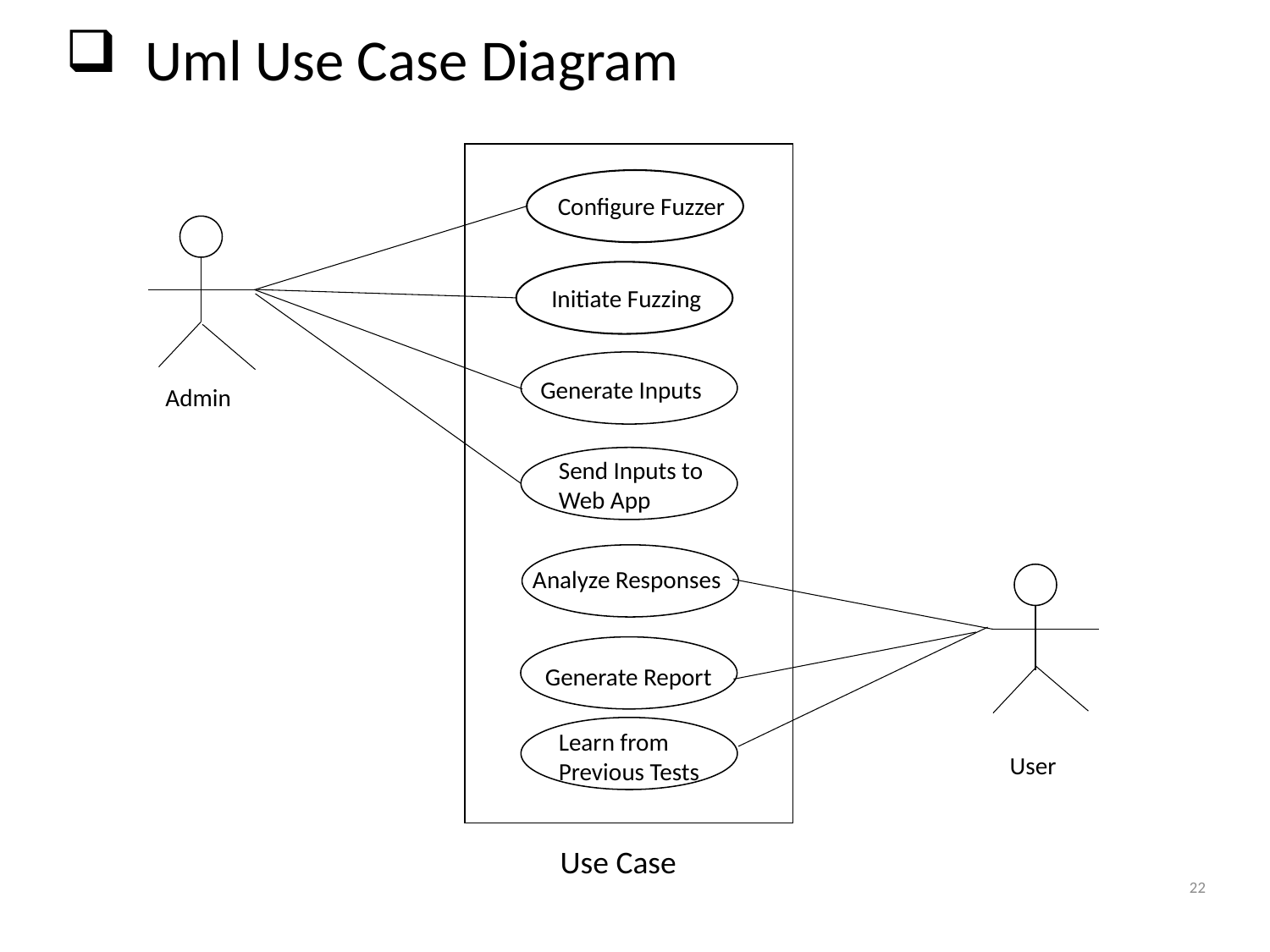

# Uml Use Case Diagram

 Configure Fuzzer

Initiate Fuzzing

 Generate Inputs
Admin

Send Inputs to Web App

Analyze Responses

Generate Report

Learn from Previous Tests
         User
       Use Case
22